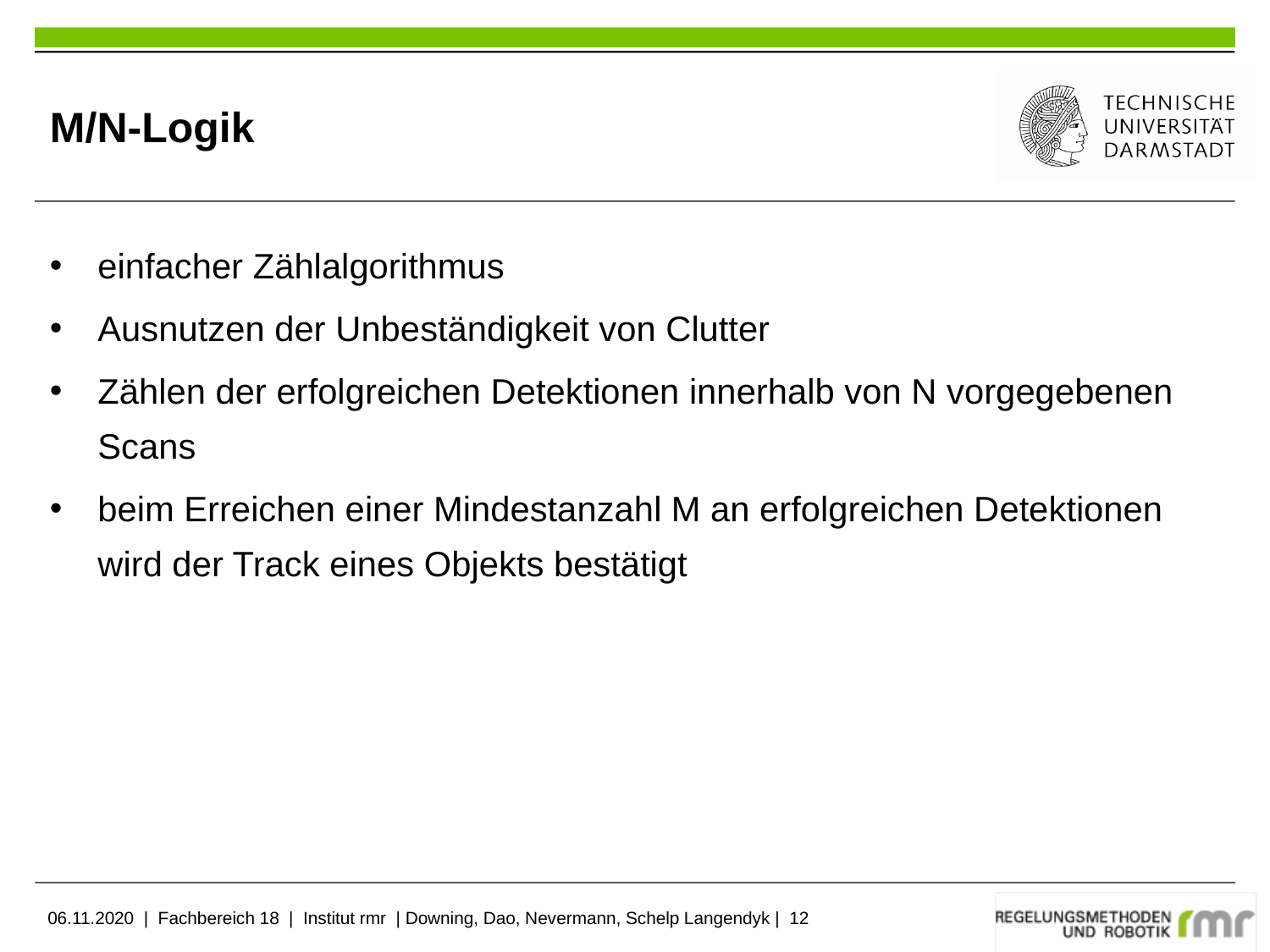

# M/N-Logik
einfacher Zählalgorithmus
Ausnutzen der Unbeständigkeit von Clutter
Zählen der erfolgreichen Detektionen innerhalb von N vorgegebenen Scans
beim Erreichen einer Mindestanzahl M an erfolgreichen Detektionen wird der Track eines Objekts bestätigt